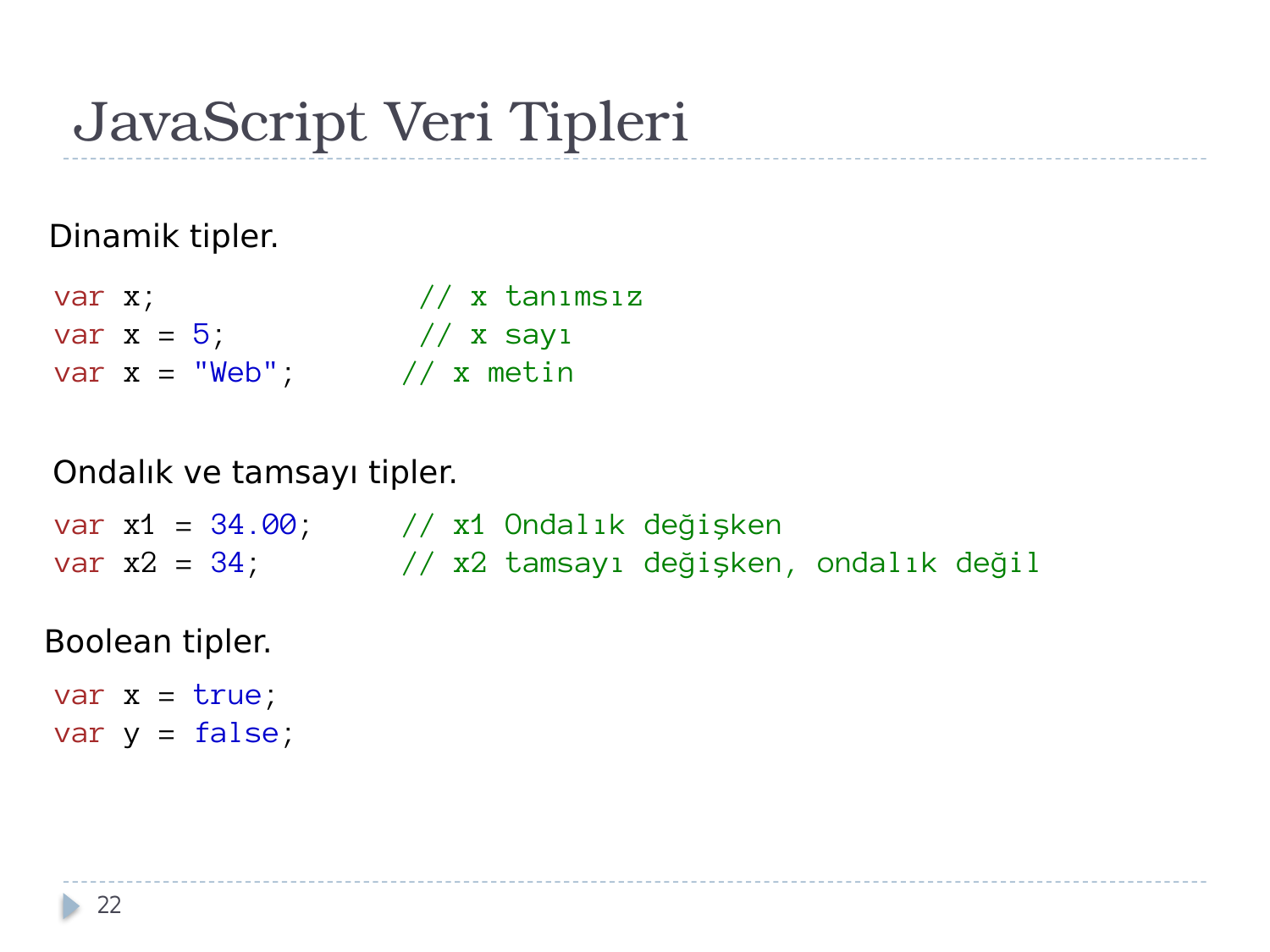

JavaScript Veri Tipleri
Dinamik tipler.
var x;               // x tanımsız
var x = 5;           // x sayı
var x = "Web";      // x metin
Ondalık ve tamsayı tipler.
var x1 = 34.00;     // x1 Ondalık değişken
var x2 = 34;        // x2 tamsayı değişken, ondalık değil
Boolean tipler.
var x = true;
var y = false;
22